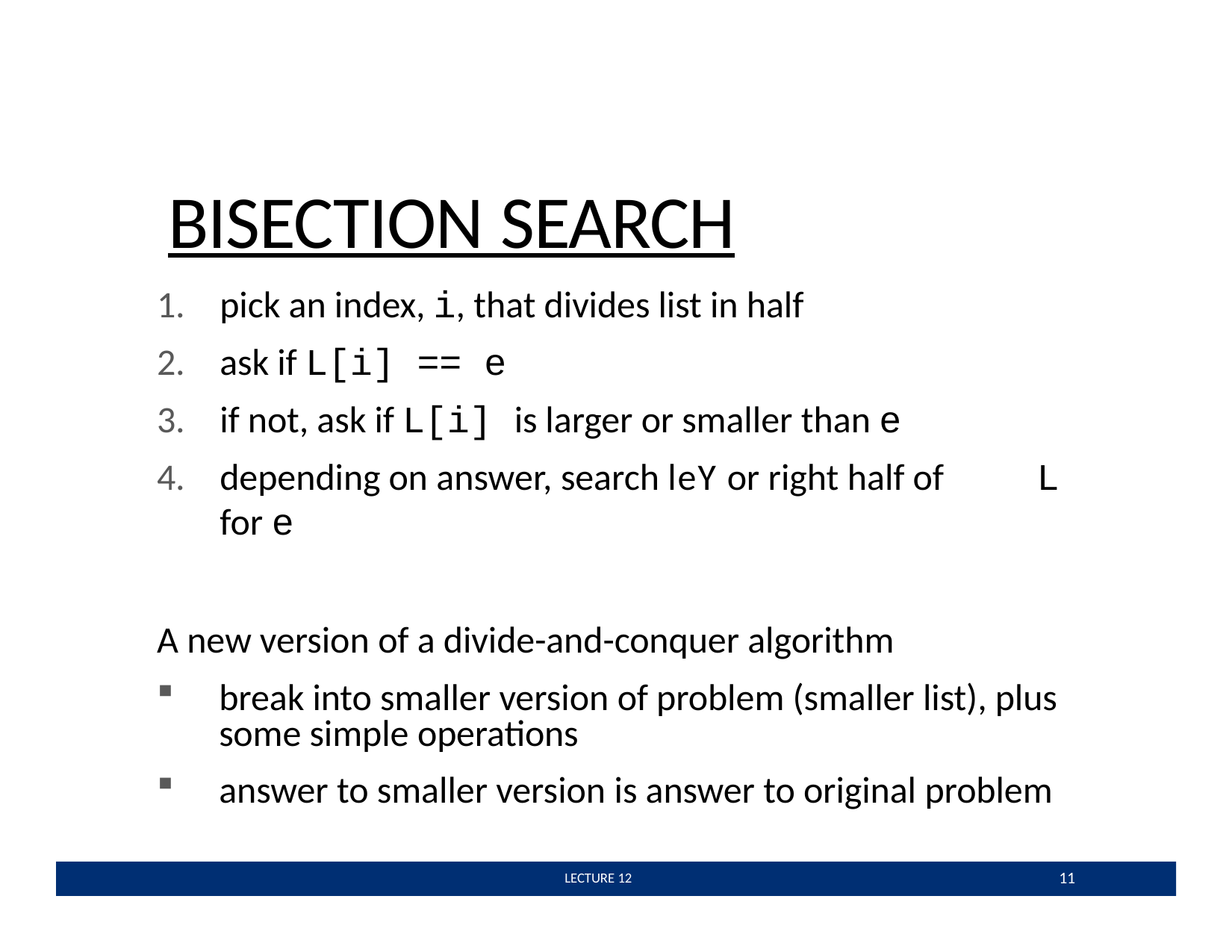

# BISECTION SEARCH
pick an index, i, that divides list in half
ask if L[i] == e
if not, ask if L[i] is larger or smaller than e
depending on answer, search leY or right half of	L for e

A new version of a divide-and-conquer algorithm
break into smaller version of problem (smaller list), plus  some simple operations
answer to smaller version is answer to original problem
11
 LECTURE 12